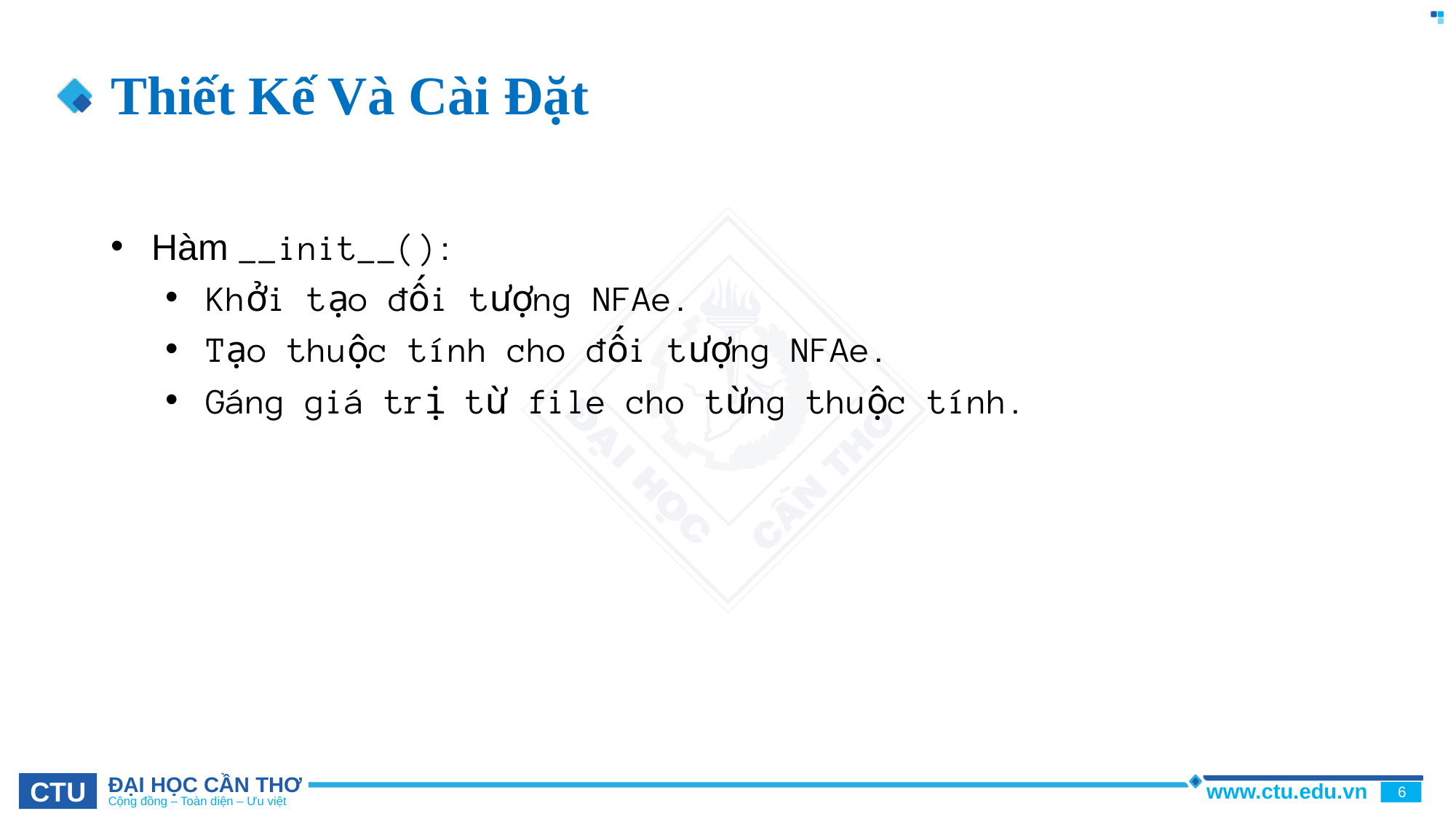

# Thiết Kế Và Cài Đặt
Hàm __init__():
Khởi tạo đối tượng NFAe.
Tạo thuộc tính cho đối tượng NFAe.
Gáng giá trị từ file cho từng thuộc tính.